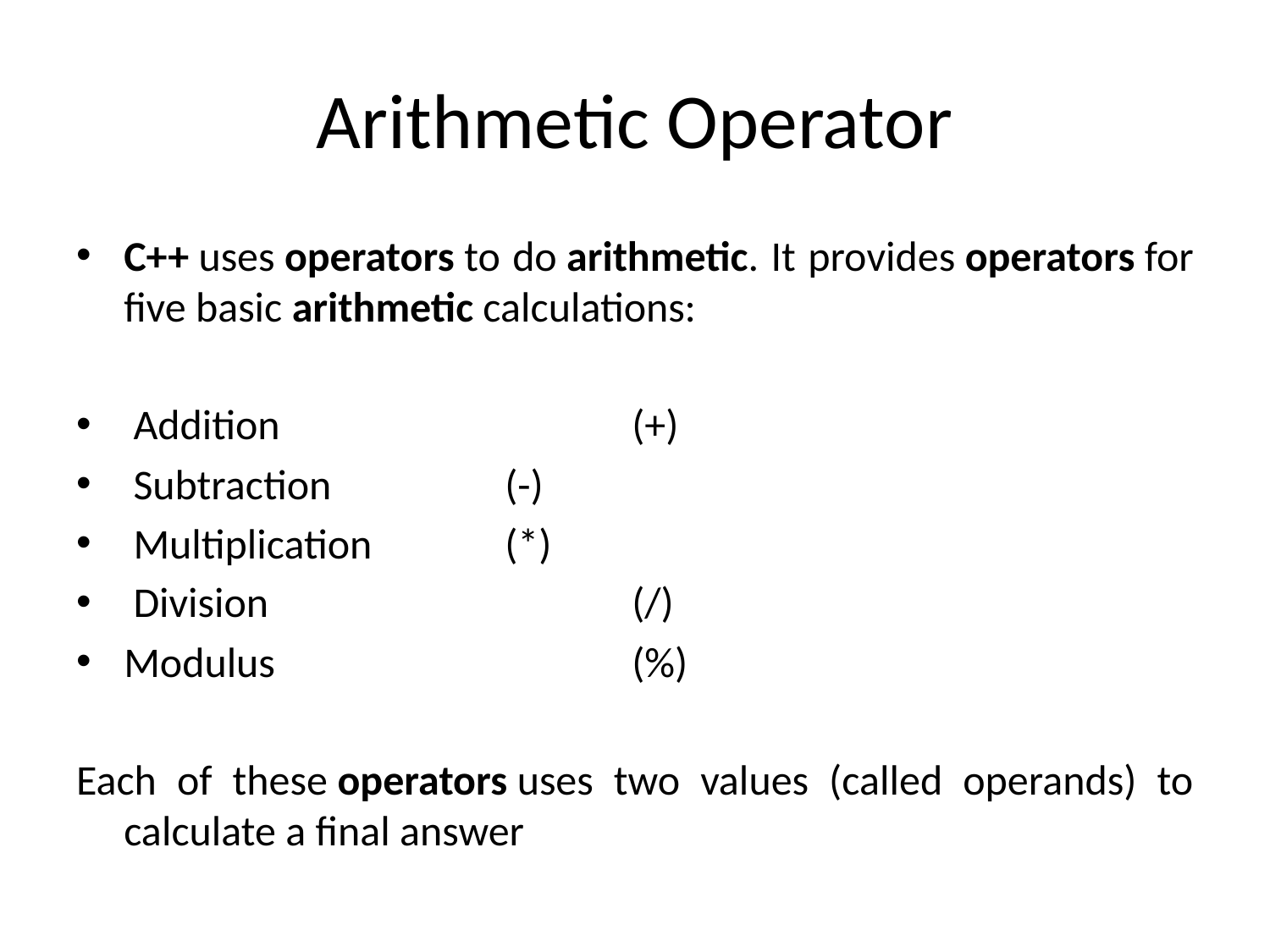

# Arithmetic Operator
C++ uses operators to do arithmetic. It provides operators for five basic arithmetic calculations:

 Addition 			(+)
 Subtraction		(-)
 Multiplication		(*)
 Division			(/)
Modulus			(%)

Each of these operators uses two values (called operands) to calculate a final answer